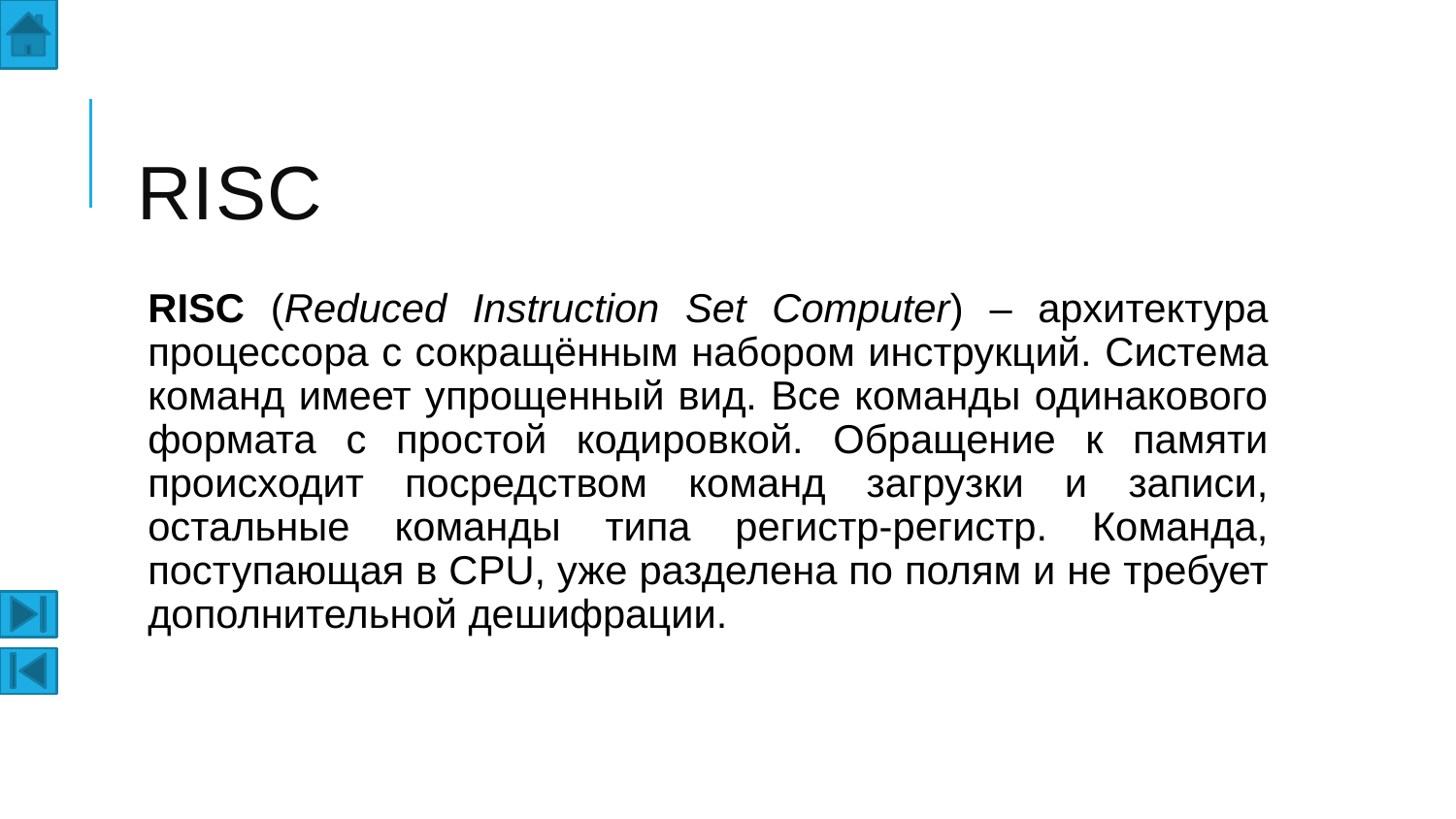

# RISC
RISC (Reduced Instruction Set Computer) – архитектура процессора с сокращённым набором инструкций. Система команд имеет упрощенный вид. Все команды одинакового формата с простой кодировкой. Обращение к памяти происходит посредством команд загрузки и записи, остальные команды типа регистр-регистр. Команда, поступающая в CPU, уже разделена по полям и не требует дополнительной дешифрации.